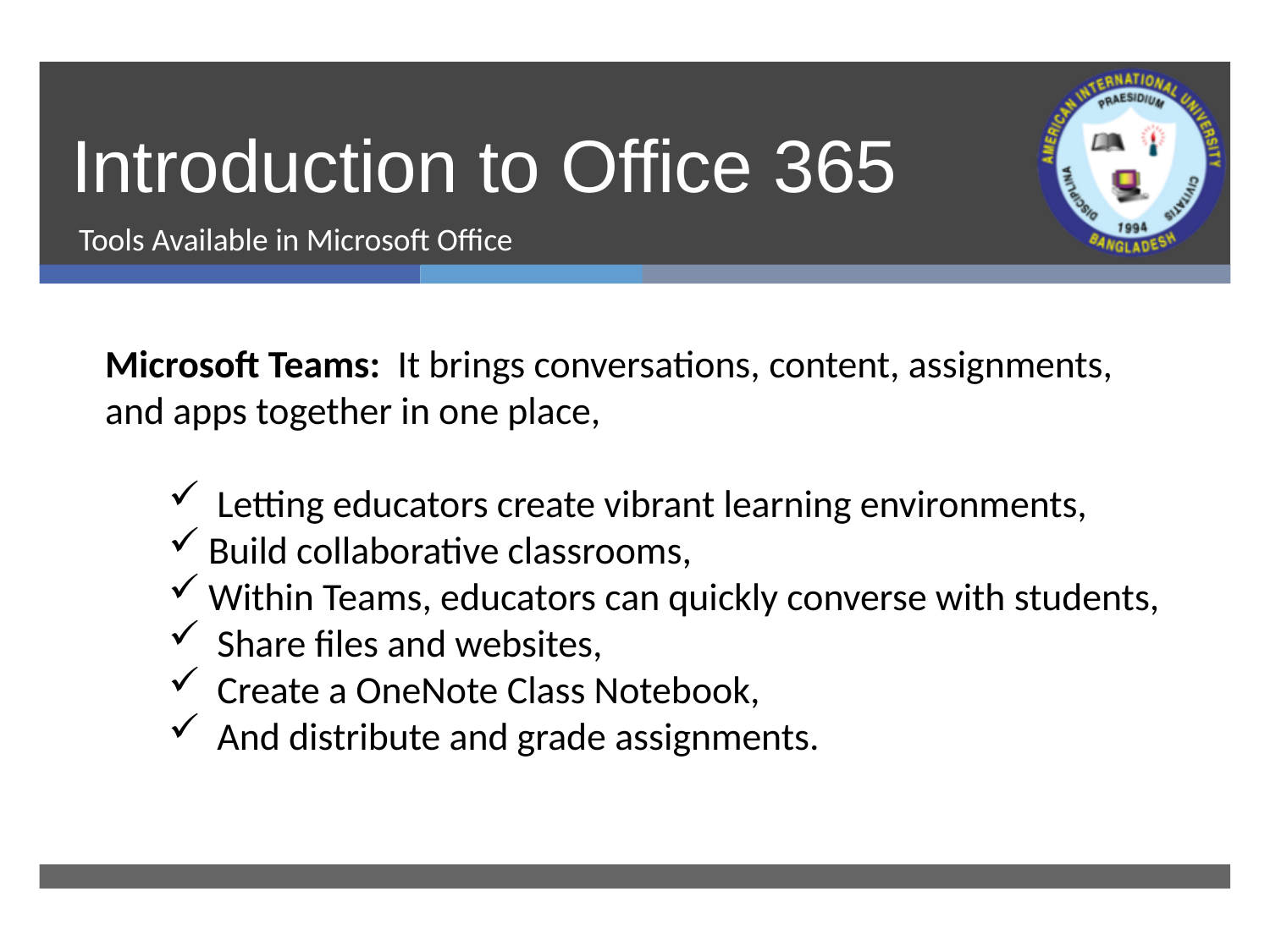

# Introduction to Office 365
Tools Available in Microsoft Office
Microsoft Teams:  It brings conversations, content, assignments, and apps together in one place,

 Letting educators create vibrant learning environments,
Build collaborative classrooms,
Within Teams, educators can quickly converse with students,
 Share files and websites,
 Create a OneNote Class Notebook,
 And distribute and grade assignments.